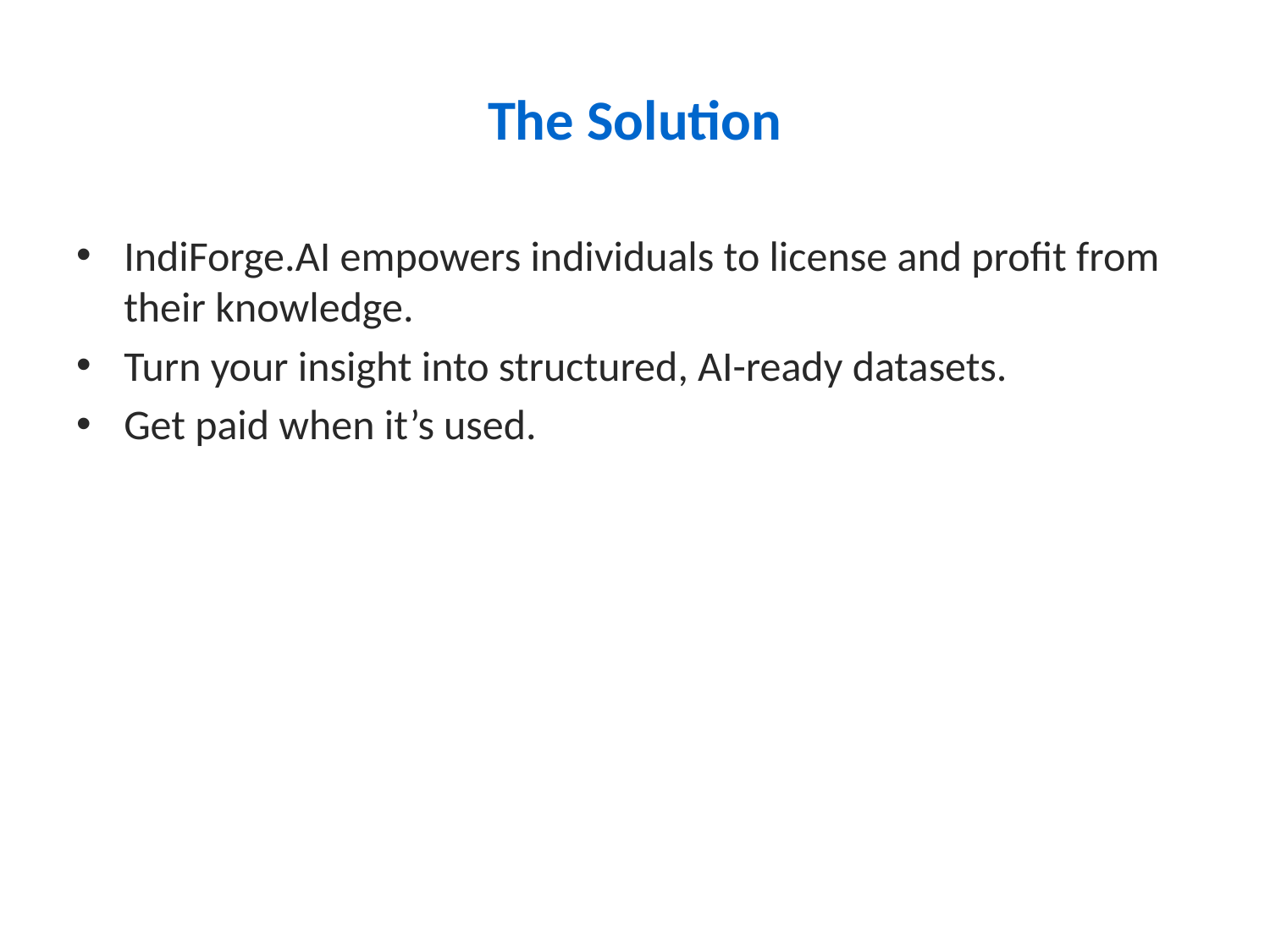

# The Solution
IndiForge.AI empowers individuals to license and profit from their knowledge.
Turn your insight into structured, AI-ready datasets.
Get paid when it’s used.